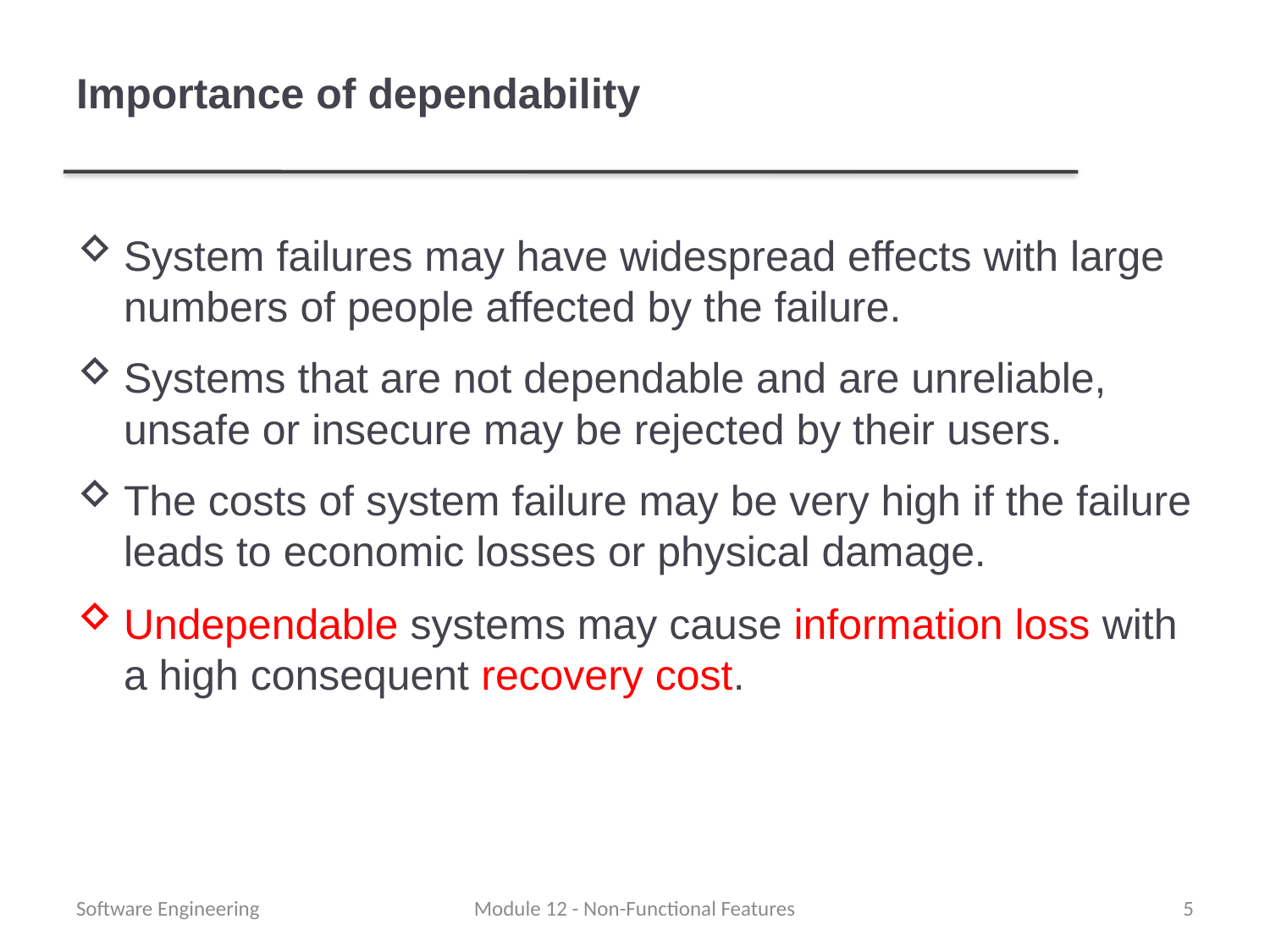

# Importance of dependability
System failures may have widespread effects with large numbers of people affected by the failure.
Systems that are not dependable and are unreliable, unsafe or insecure may be rejected by their users.
The costs of system failure may be very high if the failure leads to economic losses or physical damage.
Undependable systems may cause information loss with a high consequent recovery cost.
Software Engineering
Module 12 - Non-Functional Features
5